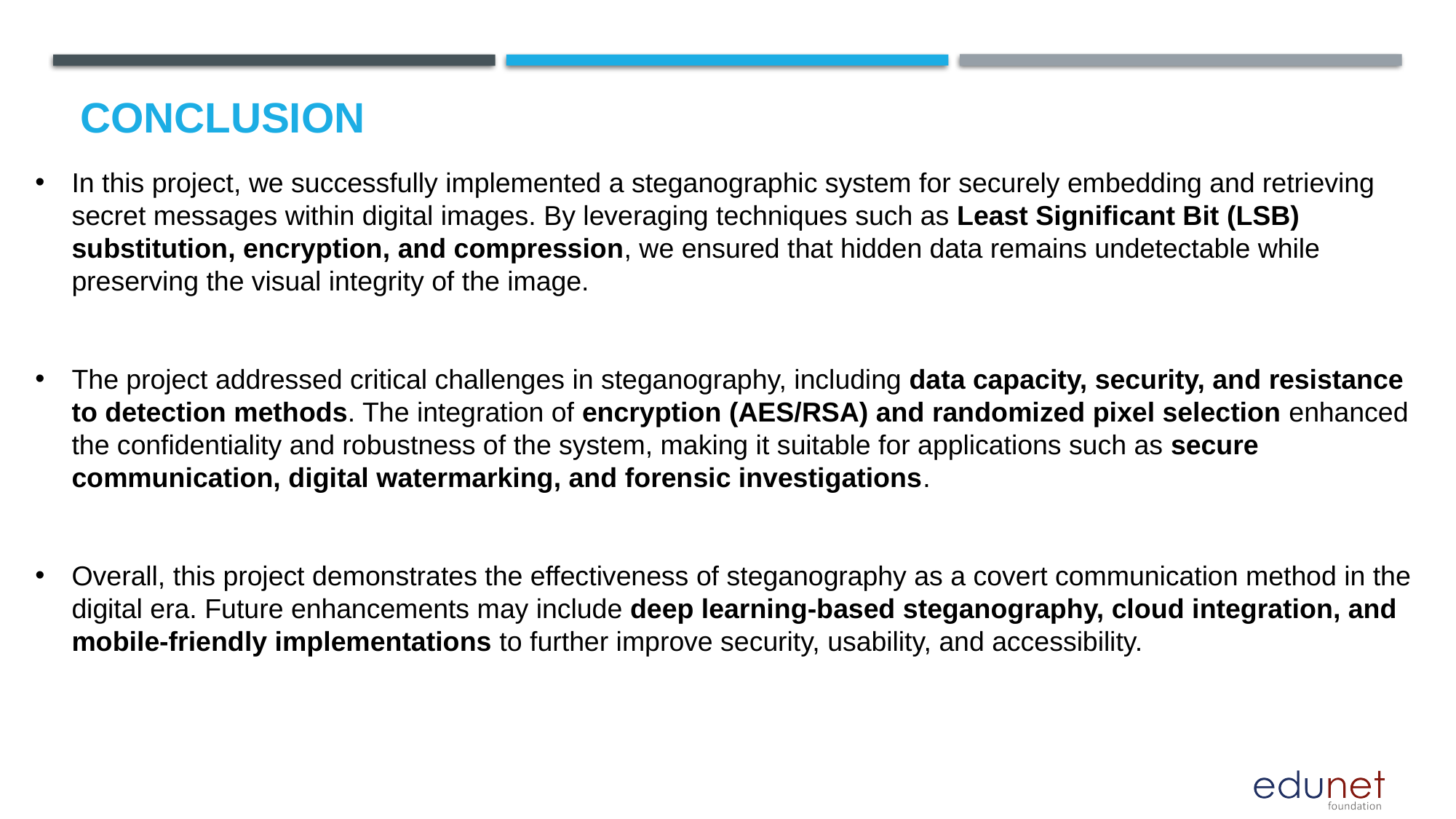

# Conclusion
In this project, we successfully implemented a steganographic system for securely embedding and retrieving secret messages within digital images. By leveraging techniques such as Least Significant Bit (LSB) substitution, encryption, and compression, we ensured that hidden data remains undetectable while preserving the visual integrity of the image.
The project addressed critical challenges in steganography, including data capacity, security, and resistance to detection methods. The integration of encryption (AES/RSA) and randomized pixel selection enhanced the confidentiality and robustness of the system, making it suitable for applications such as secure communication, digital watermarking, and forensic investigations.
Overall, this project demonstrates the effectiveness of steganography as a covert communication method in the digital era. Future enhancements may include deep learning-based steganography, cloud integration, and mobile-friendly implementations to further improve security, usability, and accessibility.